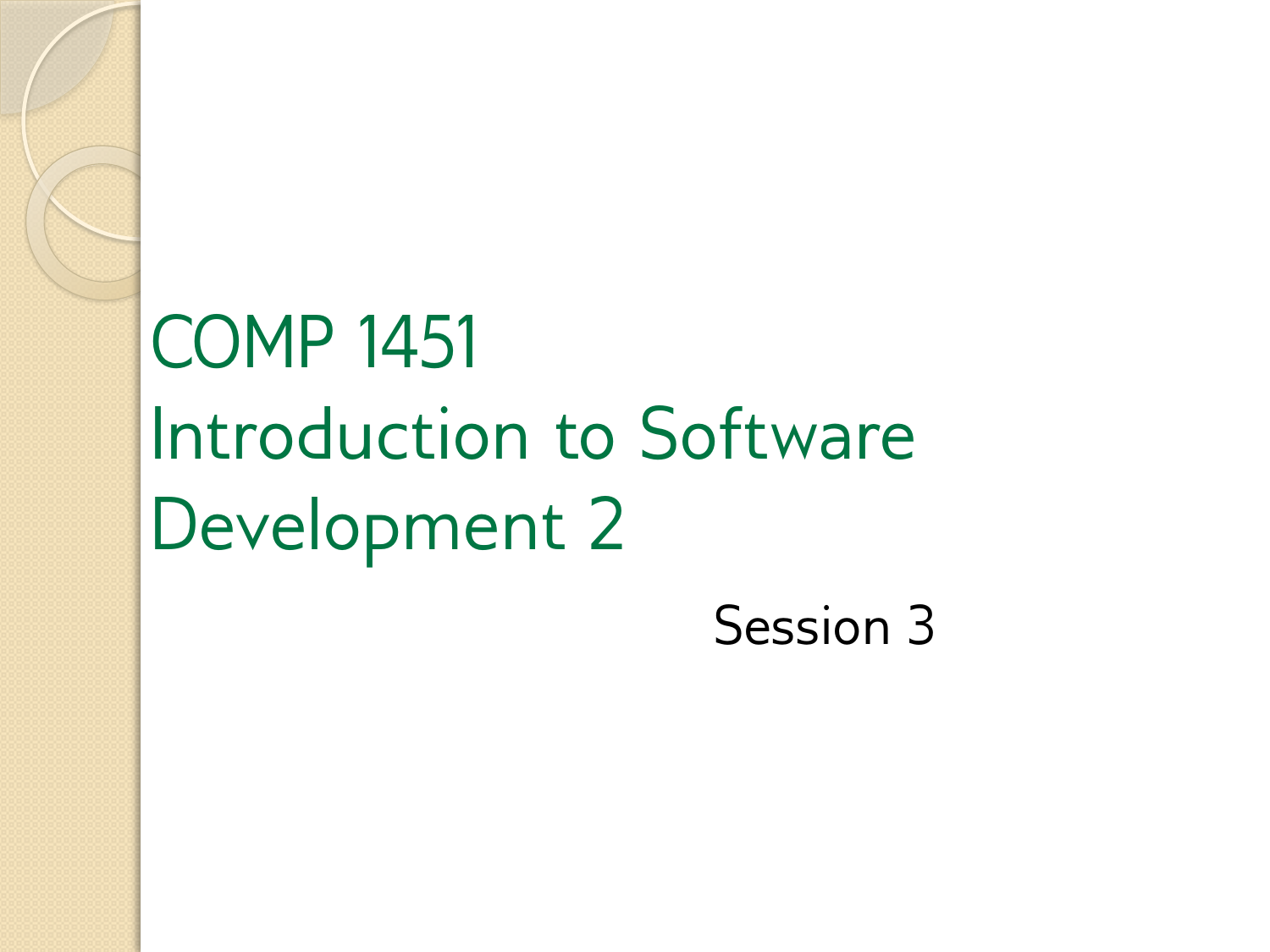

# COMP 1451 Introduction to Software Development 2
Session 3